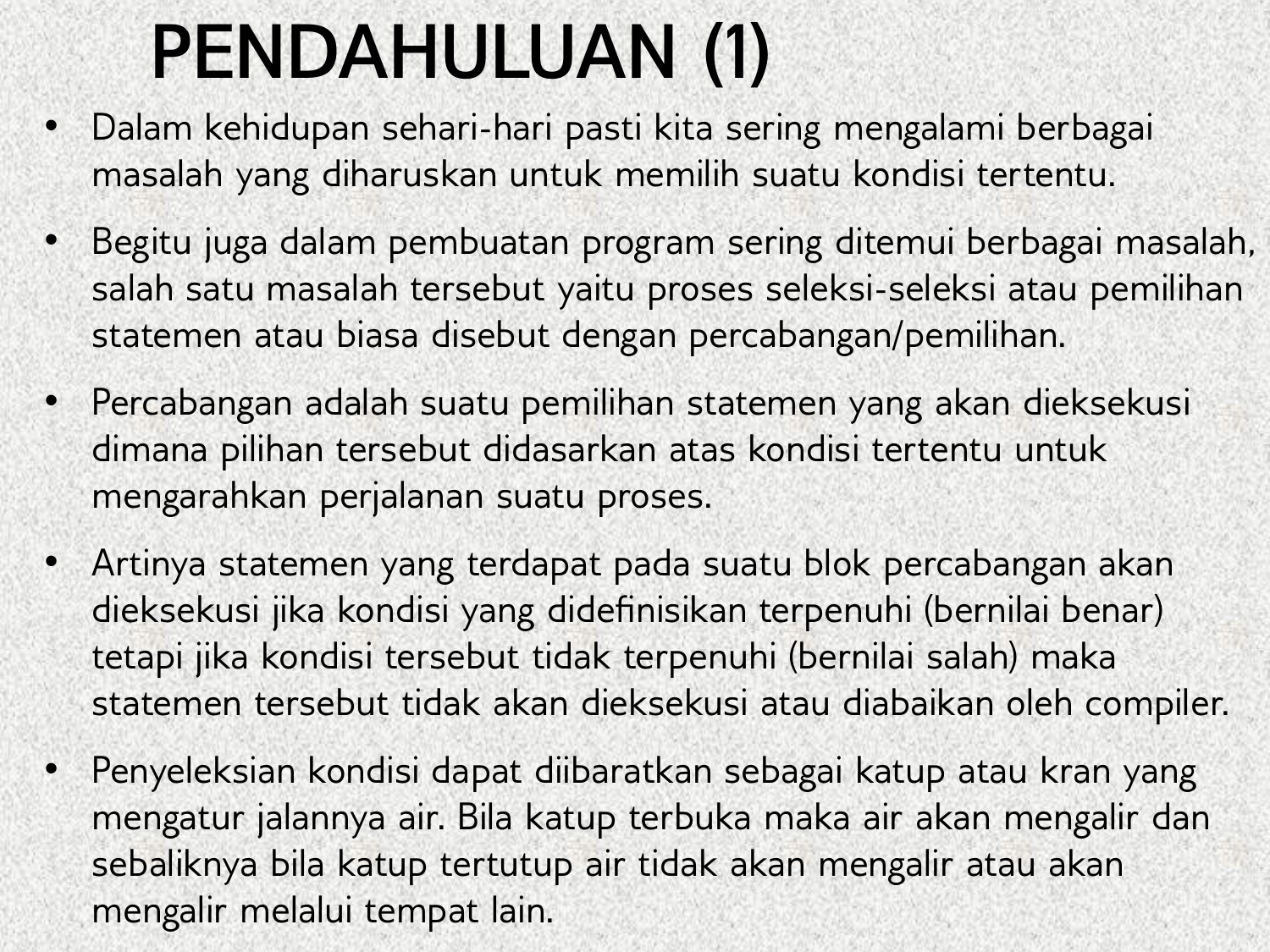

# Pendahuluan (1)
Dalam kehidupan sehari-hari pasti kita sering mengalami berbagai masalah yang diharuskan untuk memilih suatu kondisi tertentu.
Begitu juga dalam pembuatan program sering ditemui berbagai masalah, salah satu masalah tersebut yaitu proses seleksi-seleksi atau pemilihan statemen atau biasa disebut dengan percabangan/pemilihan.
Percabangan adalah suatu pemilihan statemen yang akan dieksekusi dimana pilihan tersebut didasarkan atas kondisi tertentu untuk mengarahkan perjalanan suatu proses.
Artinya statemen yang terdapat pada suatu blok percabangan akan dieksekusi jika kondisi yang didefinisikan terpenuhi (bernilai benar) tetapi jika kondisi tersebut tidak terpenuhi (bernilai salah) maka statemen tersebut tidak akan dieksekusi atau diabaikan oleh compiler.
Penyeleksian kondisi dapat diibaratkan sebagai katup atau kran yang mengatur jalannya air. Bila katup terbuka maka air akan mengalir dan sebaliknya bila katup tertutup air tidak akan mengalir atau akan mengalir melalui tempat lain.